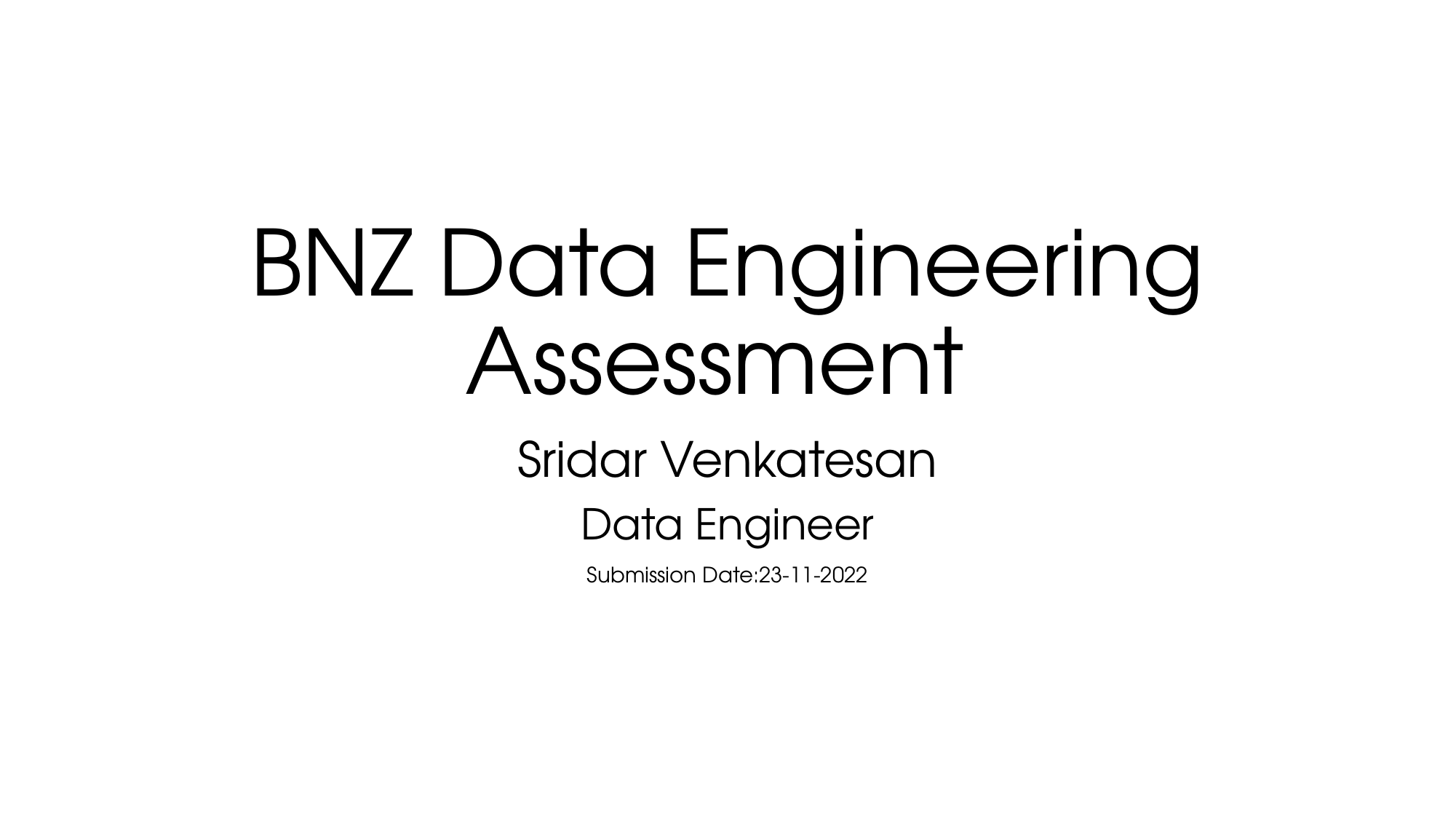

# BNZ Data Engineering Assessment
Sridar Venkatesan
Data Engineer
Submission Date:23-11-2022